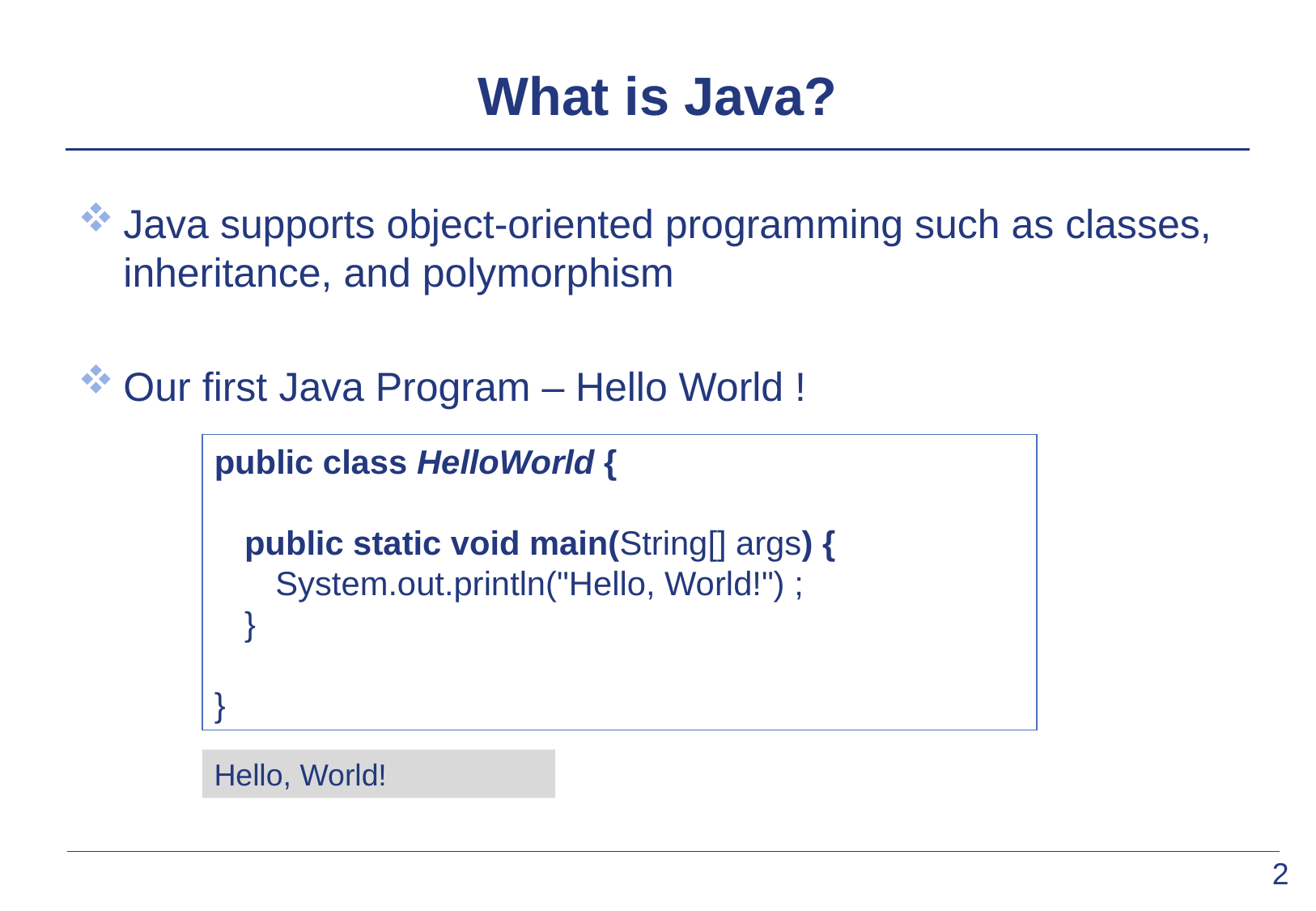

# What is Java?
Java supports object-oriented programming such as classes, inheritance, and polymorphism

Our first Java Program – Hello World !
public class HelloWorld {

	public static void main(String[] args) {
		System.out.println("Hello, World!") ;
	}

}
Hello, World!